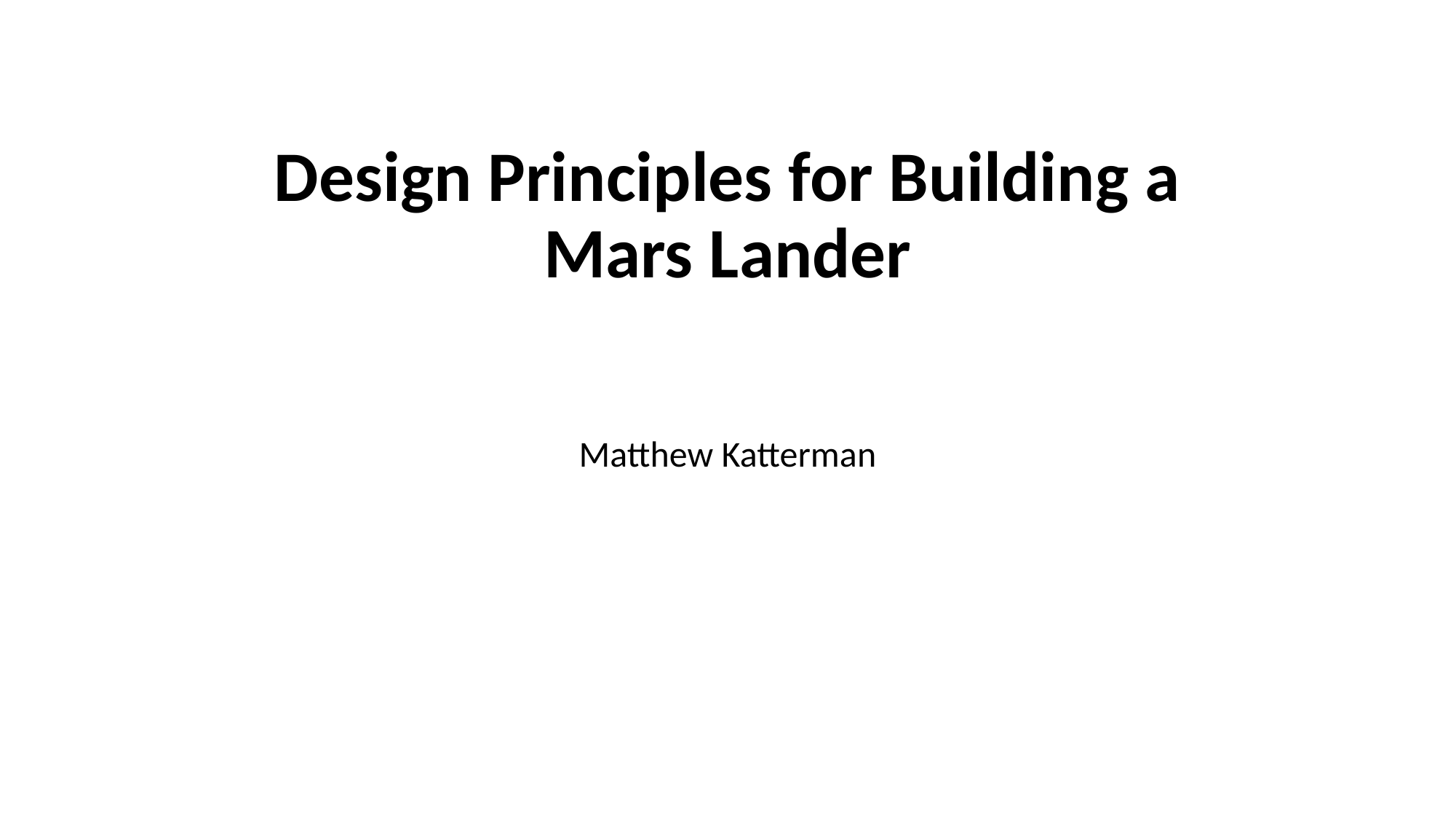

# Design Principles for Building a Mars Lander
Matthew Katterman